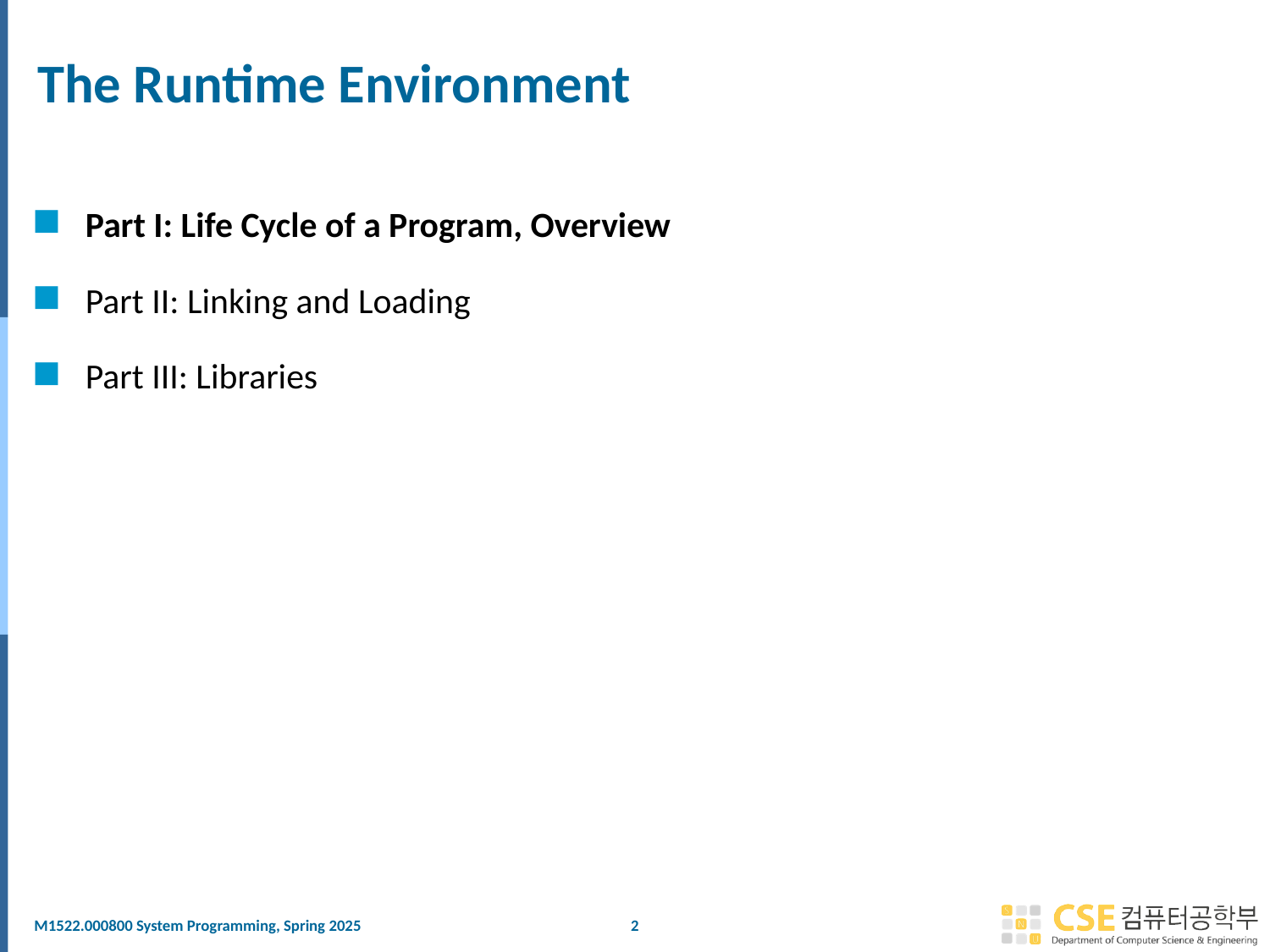

# The Runtime Environment
Part I: Life Cycle of a Program, Overview
Part II: Linking and Loading
Part III: Libraries